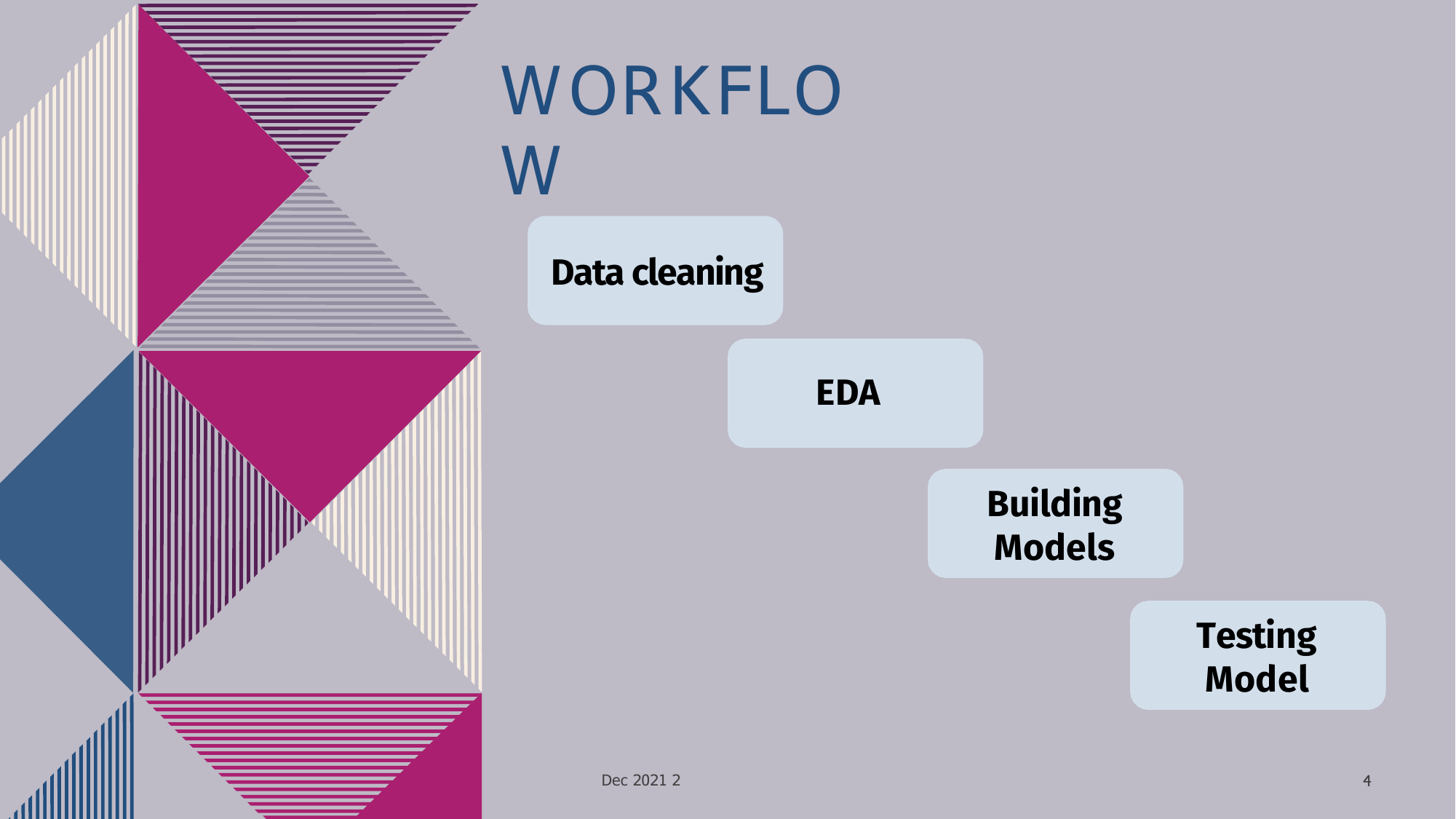

# WORKFLOW

Data cleaning

EDA

Building Models

Testing Model
2 Dec 2021
4